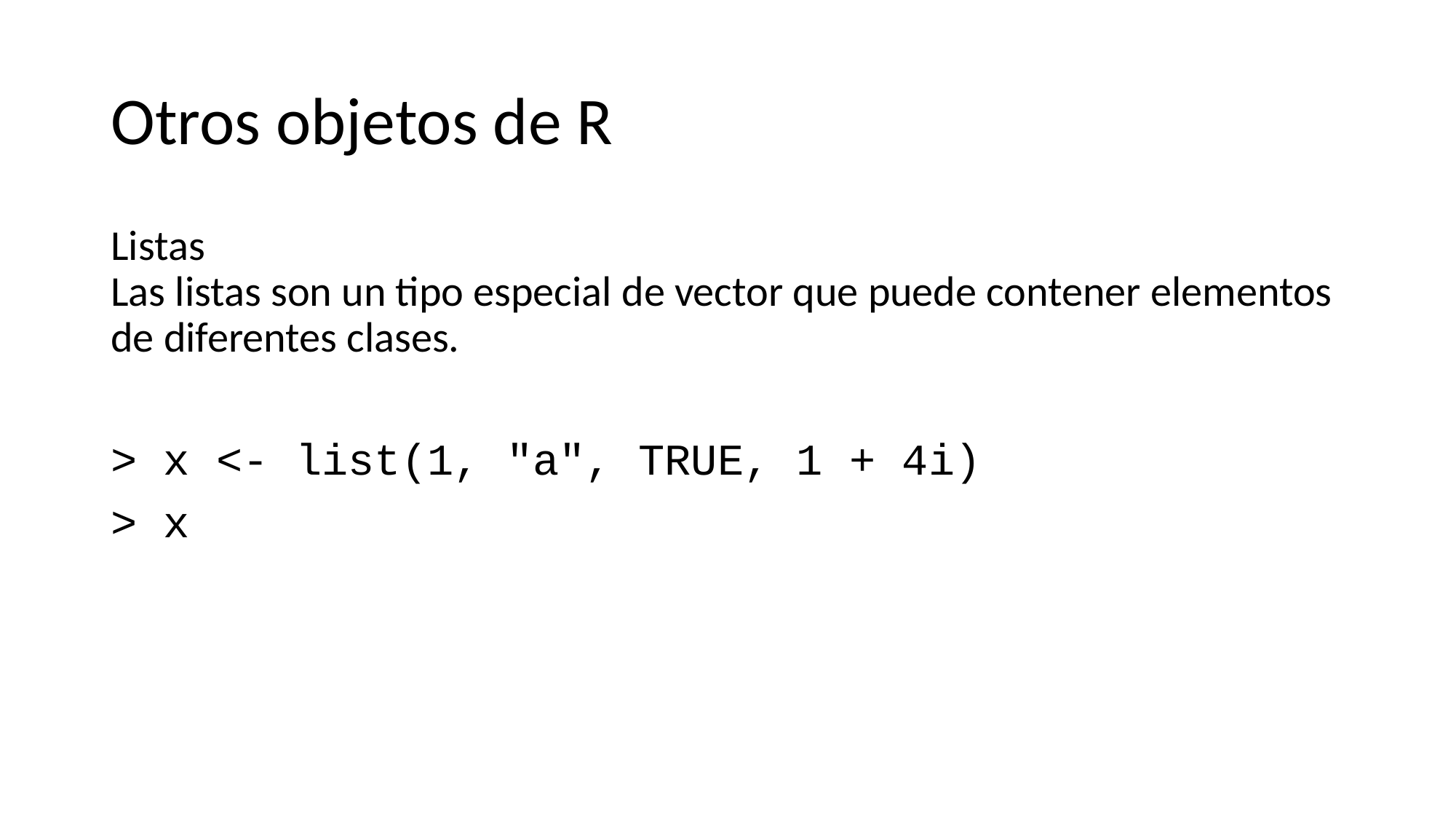

# Otros objetos de R
Listas
Las listas son un tipo especial de vector que puede contener elementos de diferentes clases.

> x <- list(1, "a", TRUE, 1 + 4i)
> x